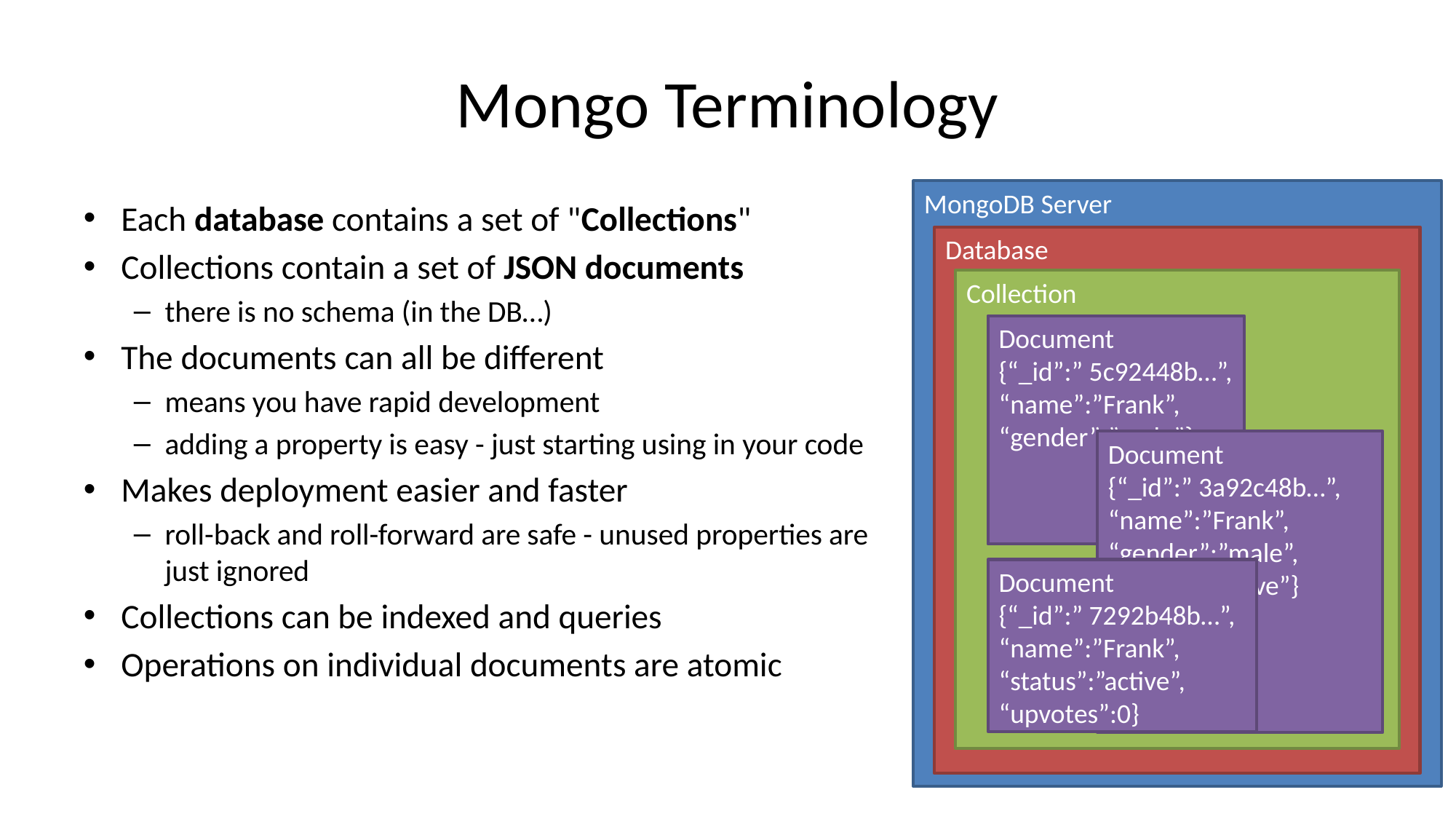

# Mongo Terminology
MongoDB Server
Each database contains a set of "Collections"
Collections contain a set of JSON documents
there is no schema (in the DB…)
The documents can all be different
means you have rapid development
adding a property is easy - just starting using in your code
Makes deployment easier and faster
roll-back and roll-forward are safe - unused properties are just ignored
Collections can be indexed and queries
Operations on individual documents are atomic
Database
Collection
Document
{“_id”:” 5c92448b…”,
“name”:”Frank”,
“gender”:”male”}
Document
{“_id”:” 3a92c48b…”,
“name”:”Frank”,
“gender”:”male”,
“status”:”active”}
Document
{“_id”:” 7292b48b…”,
“name”:”Frank”,
“status”:”active”,
“upvotes”:0}